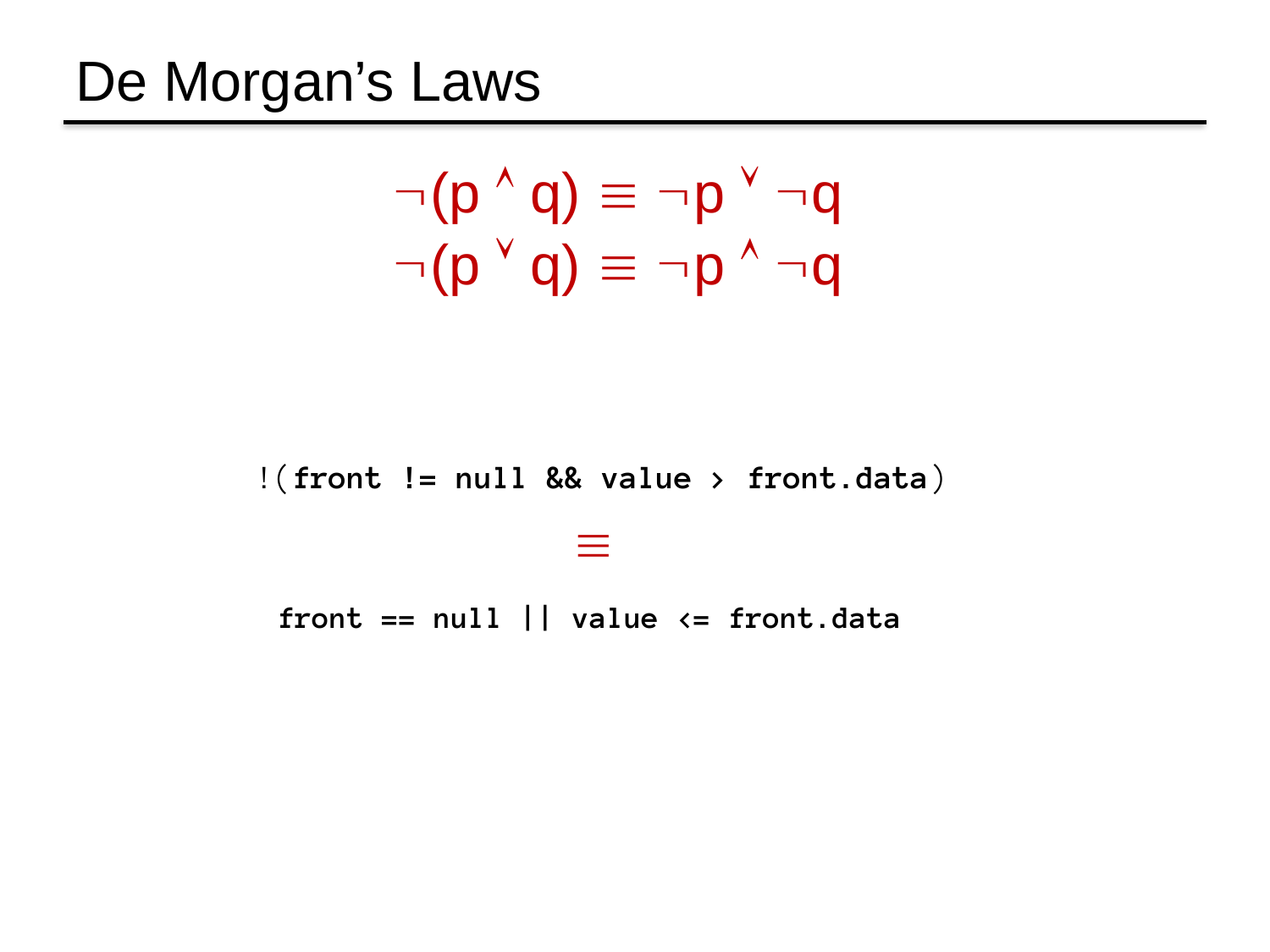

# De Morgan’s Laws
¬(p ∧ q) ≡ ¬p ∨ ¬q
¬(p ∨ q) ≡ ¬p ∧ ¬q
!(front != null && value > front.data)
≡
front == null || value <= front.data